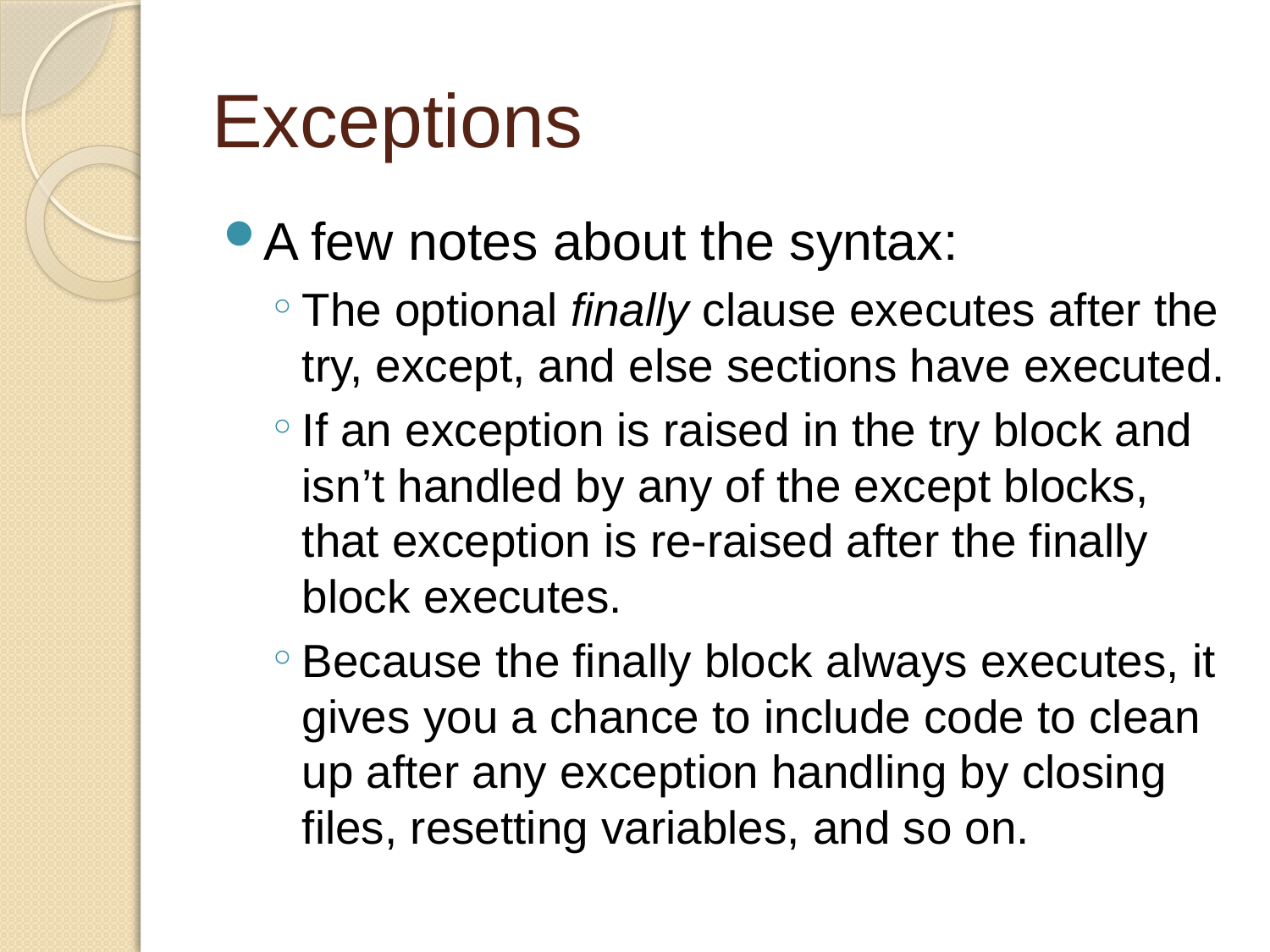

# Exceptions
A few notes about the syntax:
The optional finally clause executes after the try, except, and else sections have executed.
If an exception is raised in the try block and isn’t handled by any of the except blocks, that exception is re-raised after the finally block executes.
Because the finally block always executes, it gives you a chance to include code to clean up after any exception handling by closing files, resetting variables, and so on.